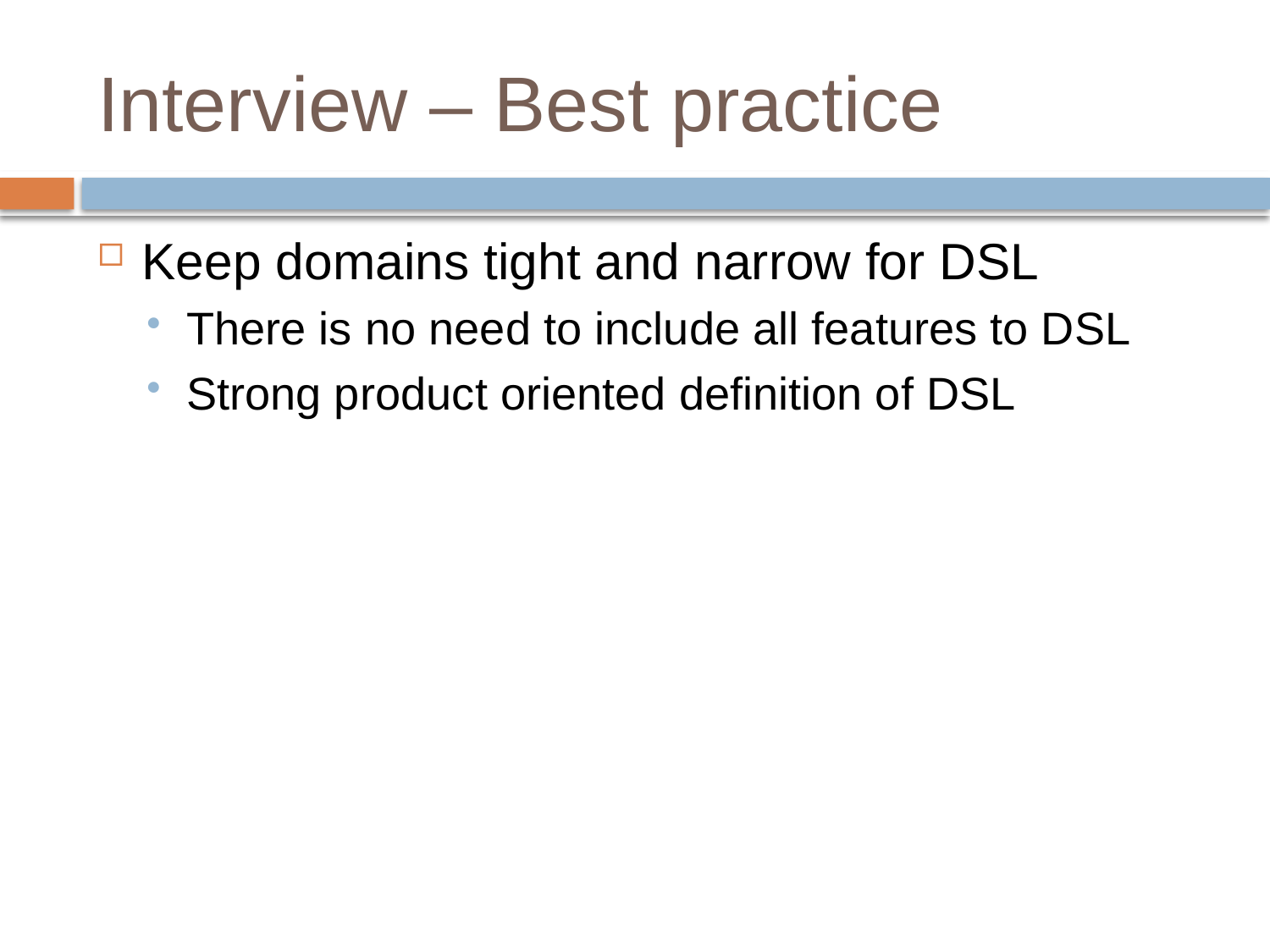

# Interview – Best practice
Keep domains tight and narrow for DSL
There is no need to include all features to DSL
Strong product oriented definition of DSL